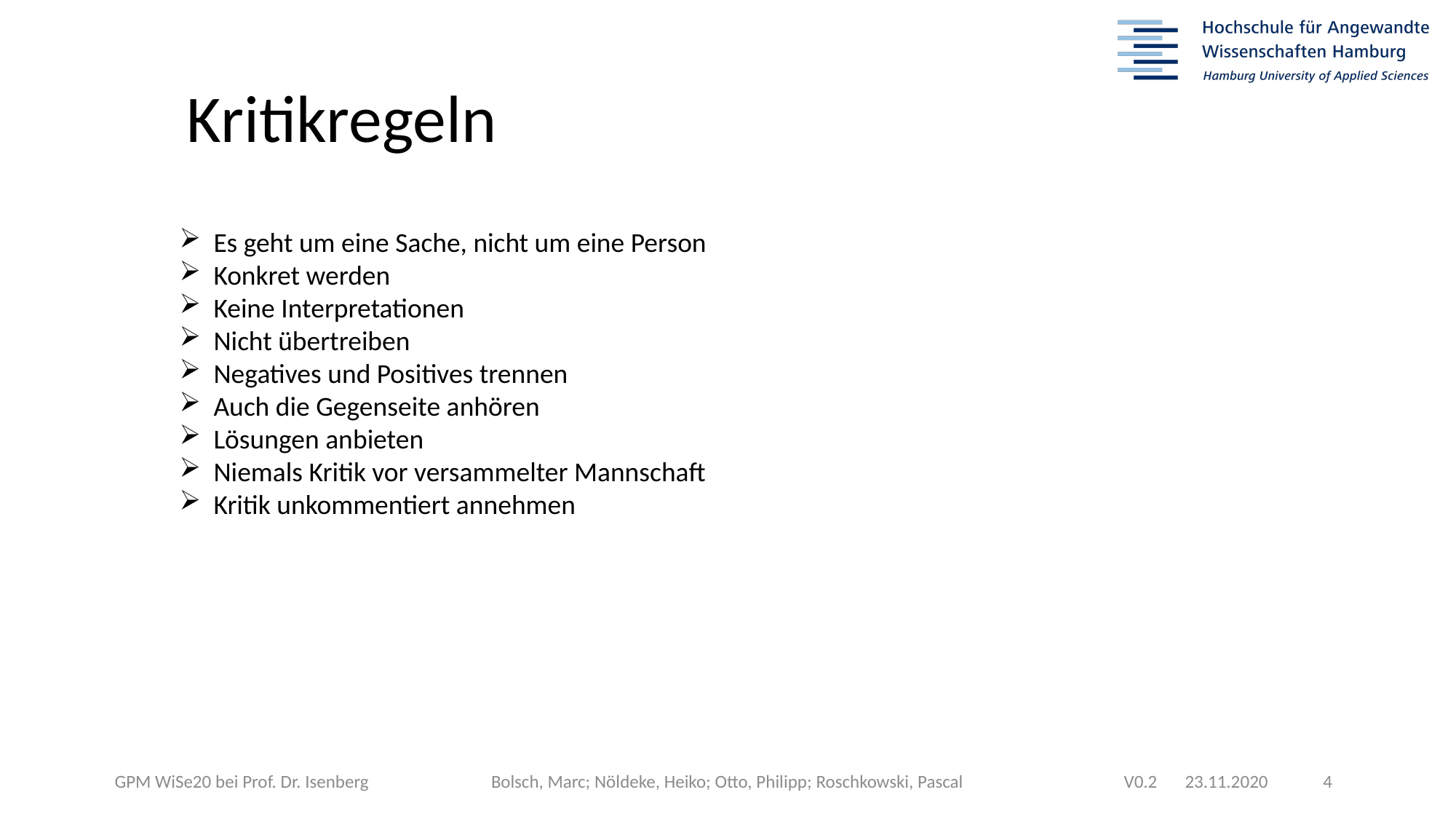

Kritikregeln

Es geht um eine Sache, nicht um eine Person
Konkret werden
Keine Interpretationen
Nicht übertreiben
Negatives und Positives trennen
Auch die Gegenseite anhören
Lösungen anbieten
Niemals Kritik vor versammelter Mannschaft
Kritik unkommentiert annehmen
23.11.2020
	 4